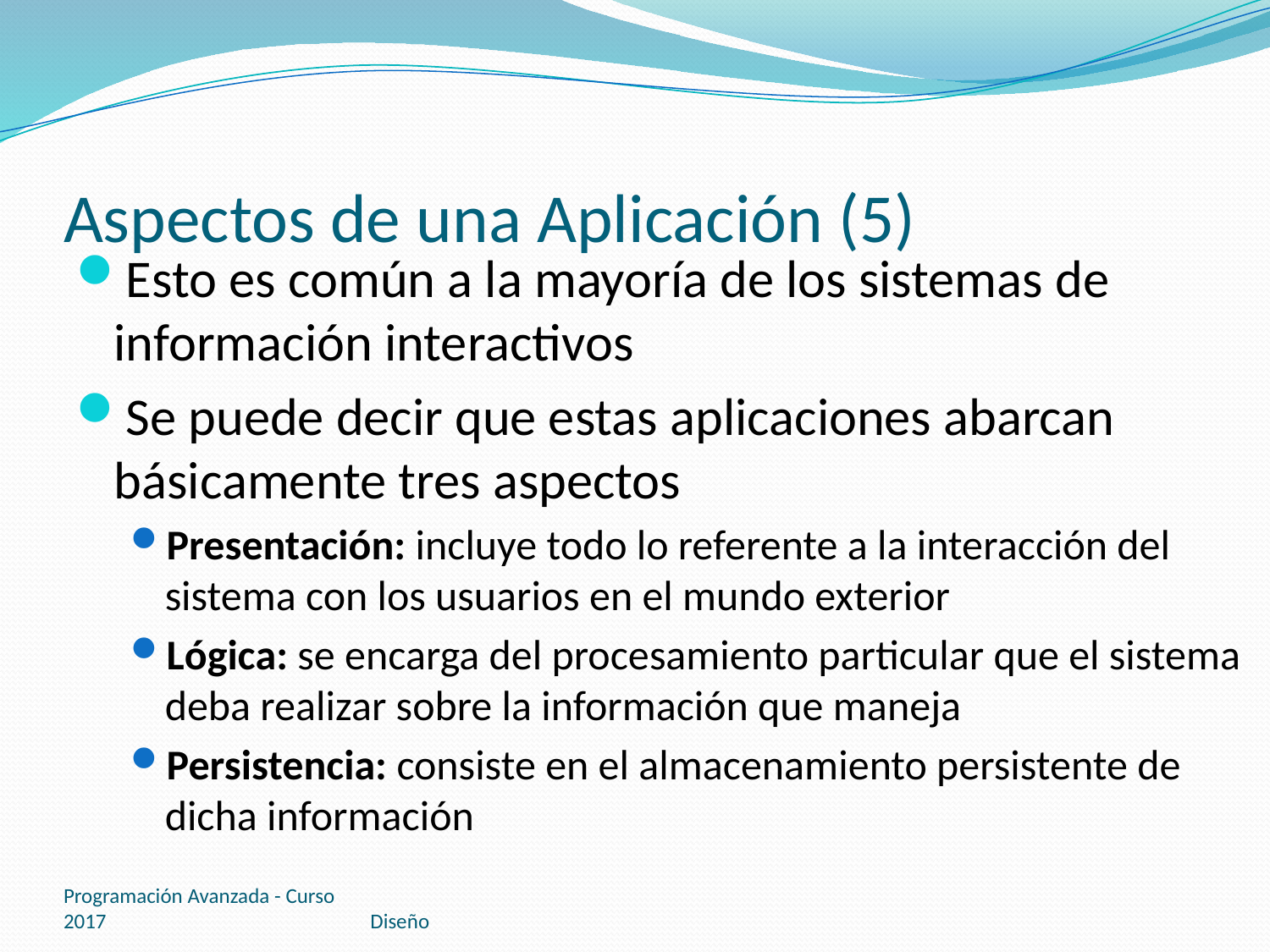

# Aspectos de una Aplicación (5)
Esto es común a la mayoría de los sistemas de información interactivos
Se puede decir que estas aplicaciones abarcan básicamente tres aspectos
Presentación: incluye todo lo referente a la interacción del sistema con los usuarios en el mundo exterior
Lógica: se encarga del procesamiento particular que el sistema deba realizar sobre la información que maneja
Persistencia: consiste en el almacenamiento persistente de dicha información
Programación Avanzada - Curso 2017
Diseño